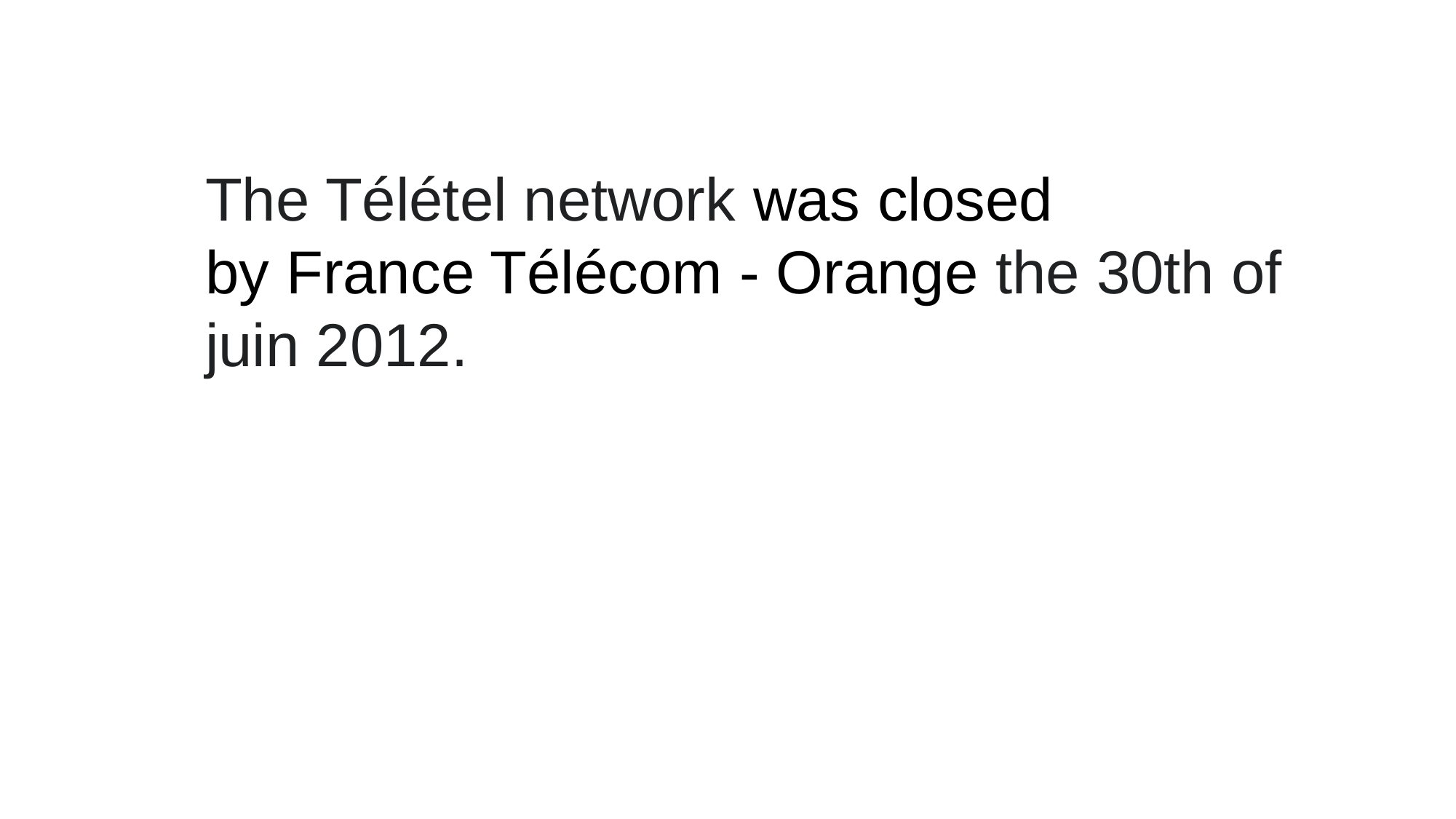

The Télétel network was closed by France Télécom - Orange the 30th of juin 2012.